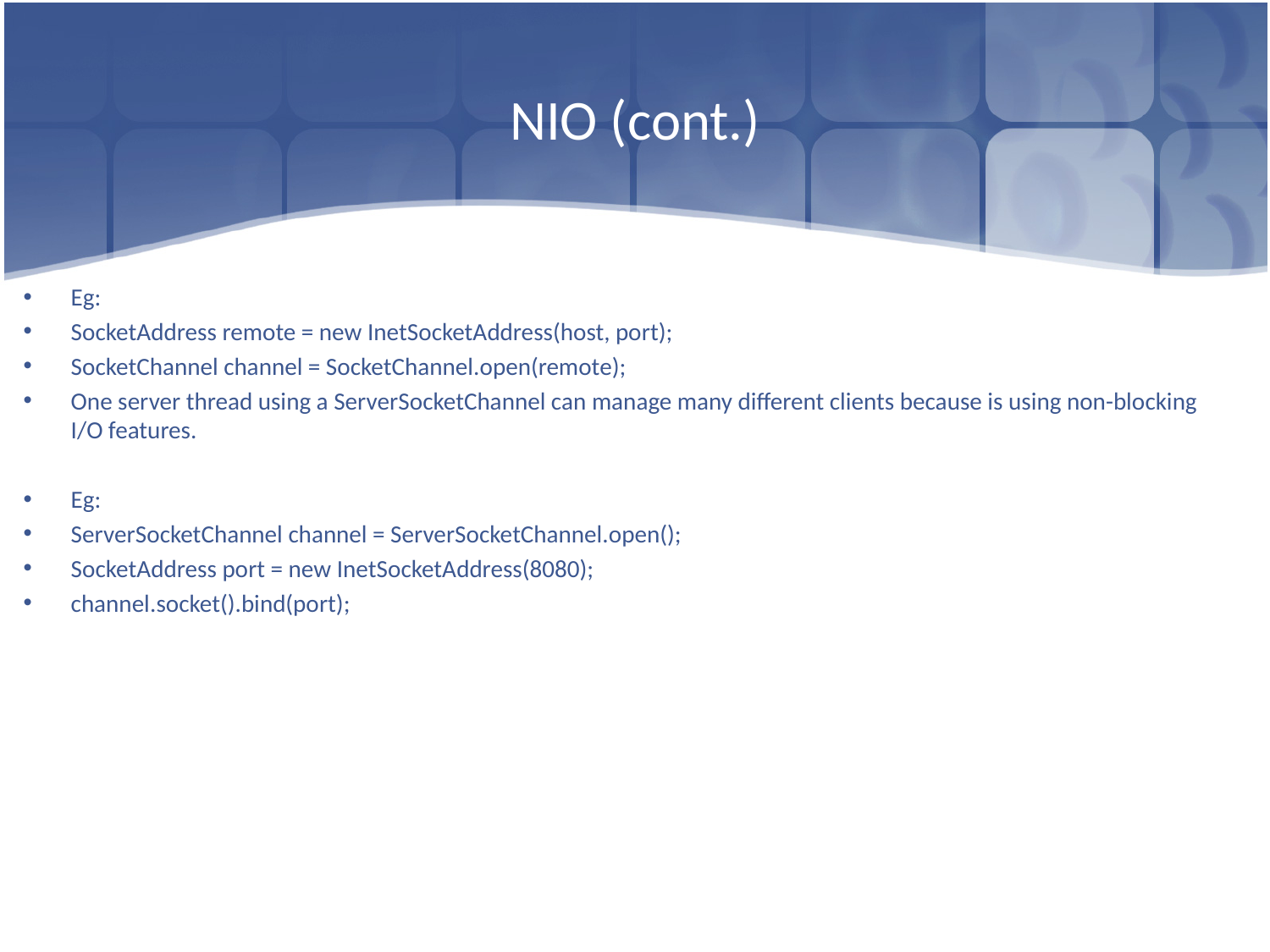

# NIO (cont.)
Eg:
SocketAddress remote = new InetSocketAddress(host, port);
SocketChannel channel = SocketChannel.open(remote);
One server thread using a ServerSocketChannel can manage many different clients because is using non-blocking I/O features.

Eg:
ServerSocketChannel channel = ServerSocketChannel.open();
SocketAddress port = new InetSocketAddress(8080);
channel.socket().bind(port);